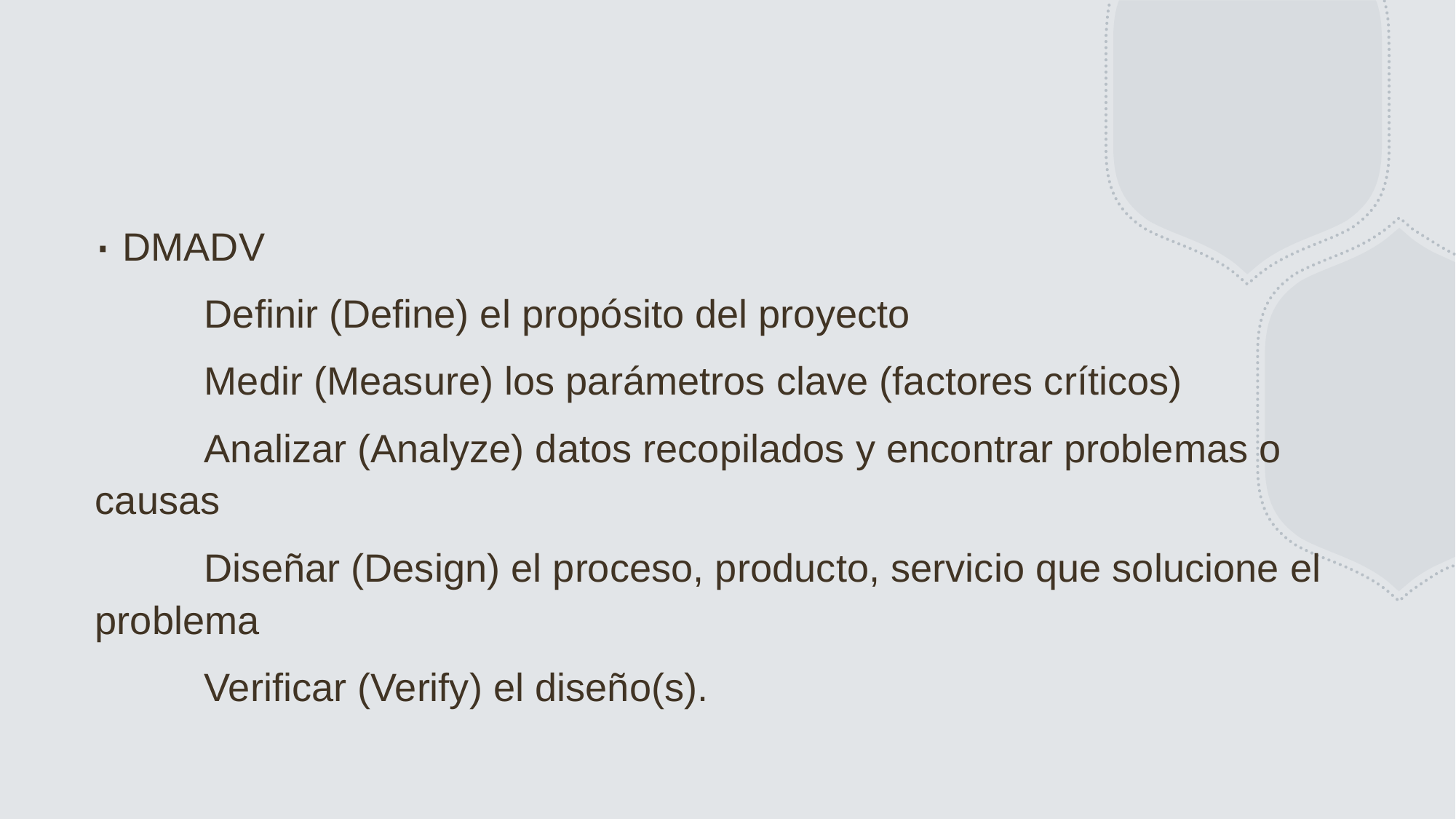

#
DMADV
	Definir (Define) el propósito del proyecto
	Medir (Measure) los parámetros clave (factores críticos)
	Analizar (Analyze) datos recopilados y encontrar problemas o causas
	Diseñar (Design) el proceso, producto, servicio que solucione el problema
	Verificar (Verify) el diseño(s).